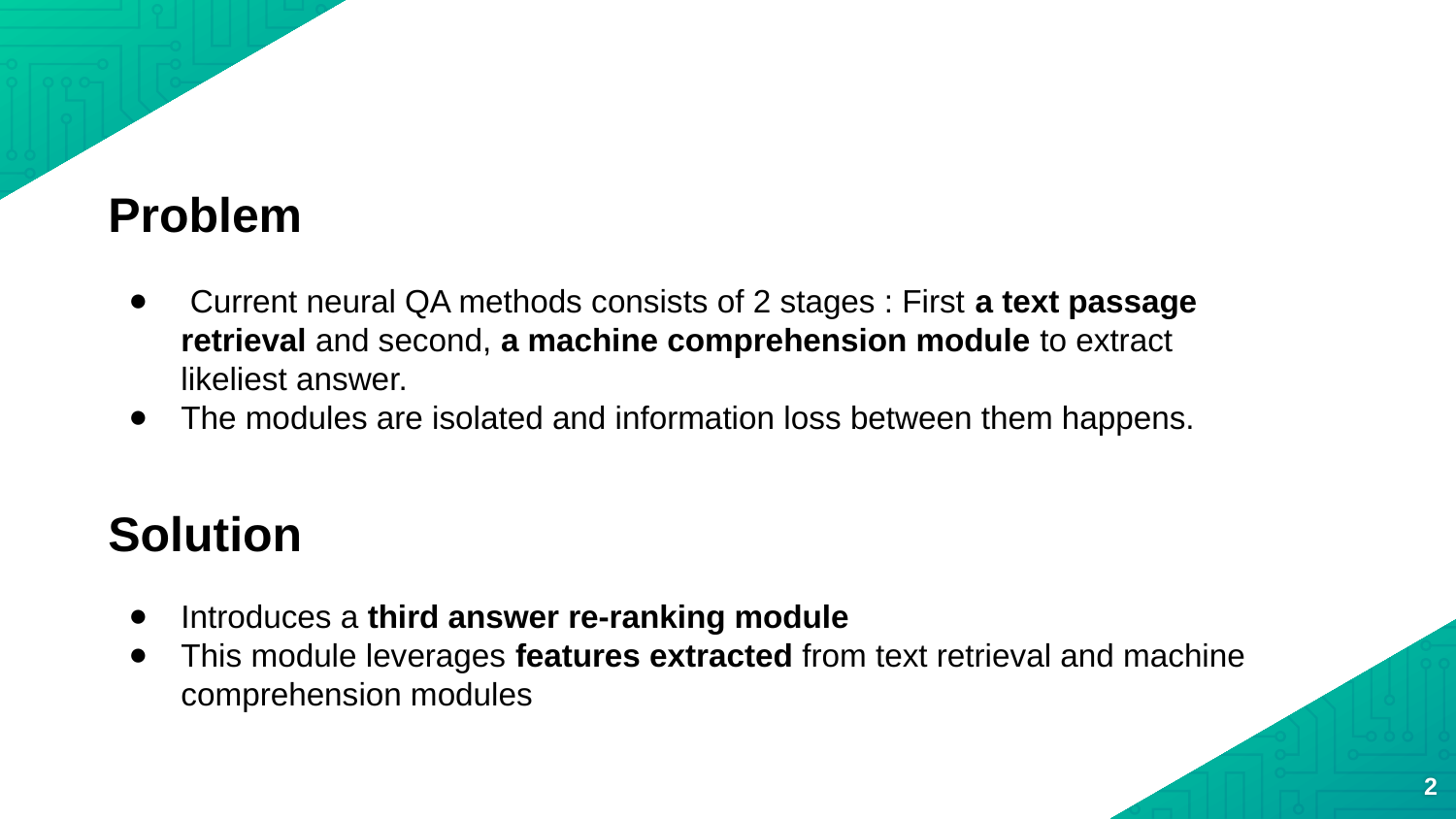

Problem

 Current neural QA methods consists of 2 stages : First a text passage retrieval and second, a machine comprehension module to extract likeliest answer.
The modules are isolated and information loss between them happens.

Solution

Introduces a third answer re-ranking module
This module leverages features extracted from text retrieval and machine comprehension modules
2